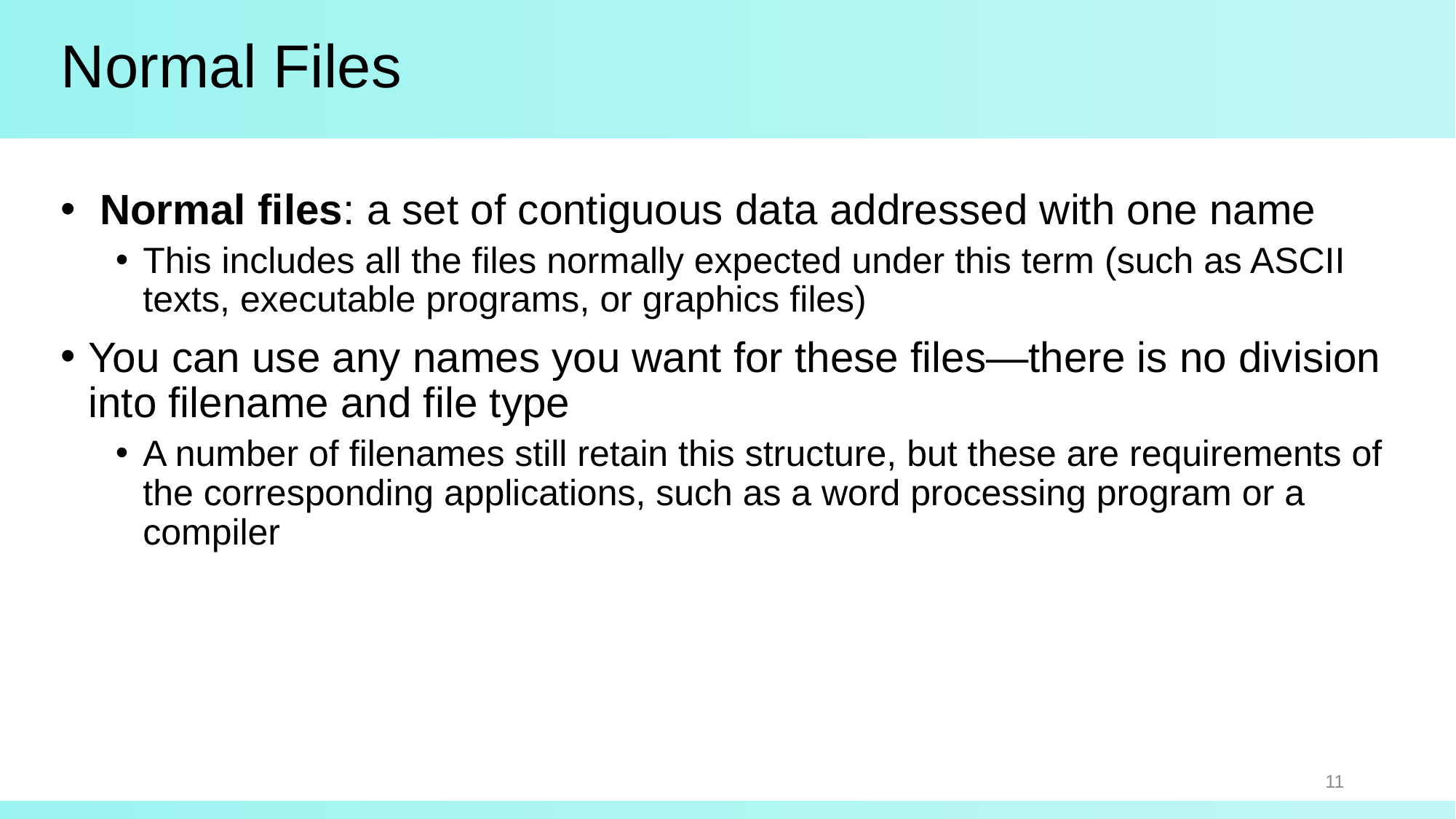

# Normal Files
 Normal files: a set of contiguous data addressed with one name
This includes all the files normally expected under this term (such as ASCII texts, executable programs, or graphics files)
You can use any names you want for these files—there is no division into filename and file type
A number of filenames still retain this structure, but these are requirements of the corresponding applications, such as a word processing program or a compiler
11